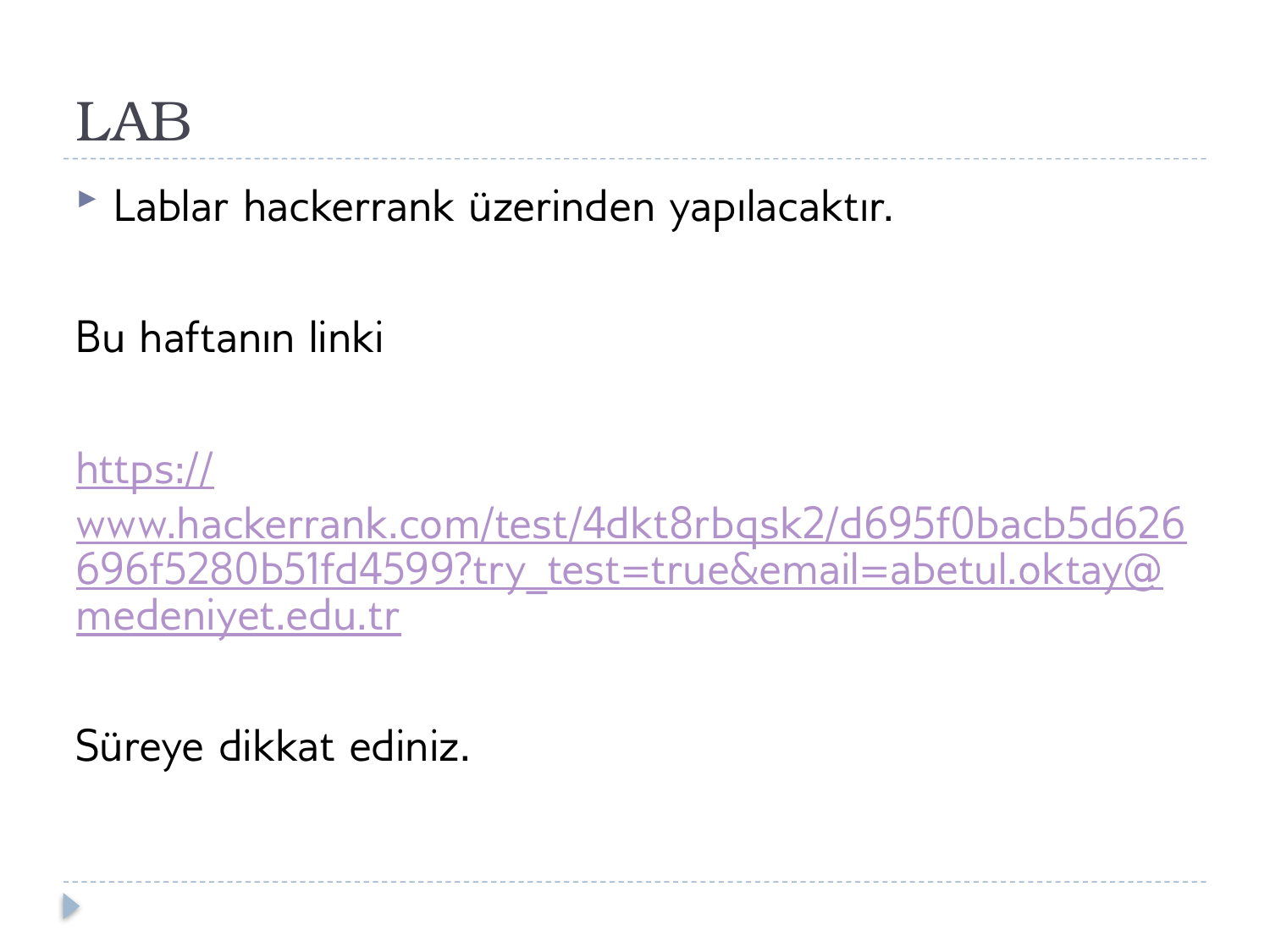

# LAB
Lablar hackerrank üzerinden yapılacaktır.

Bu haftanın linki

https://www.hackerrank.com/test/4dkt8rbqsk2/d695f0bacb5d626696f5280b51fd4599?try_test=true&email=abetul.oktay@medeniyet.edu.tr

Süreye dikkat ediniz.